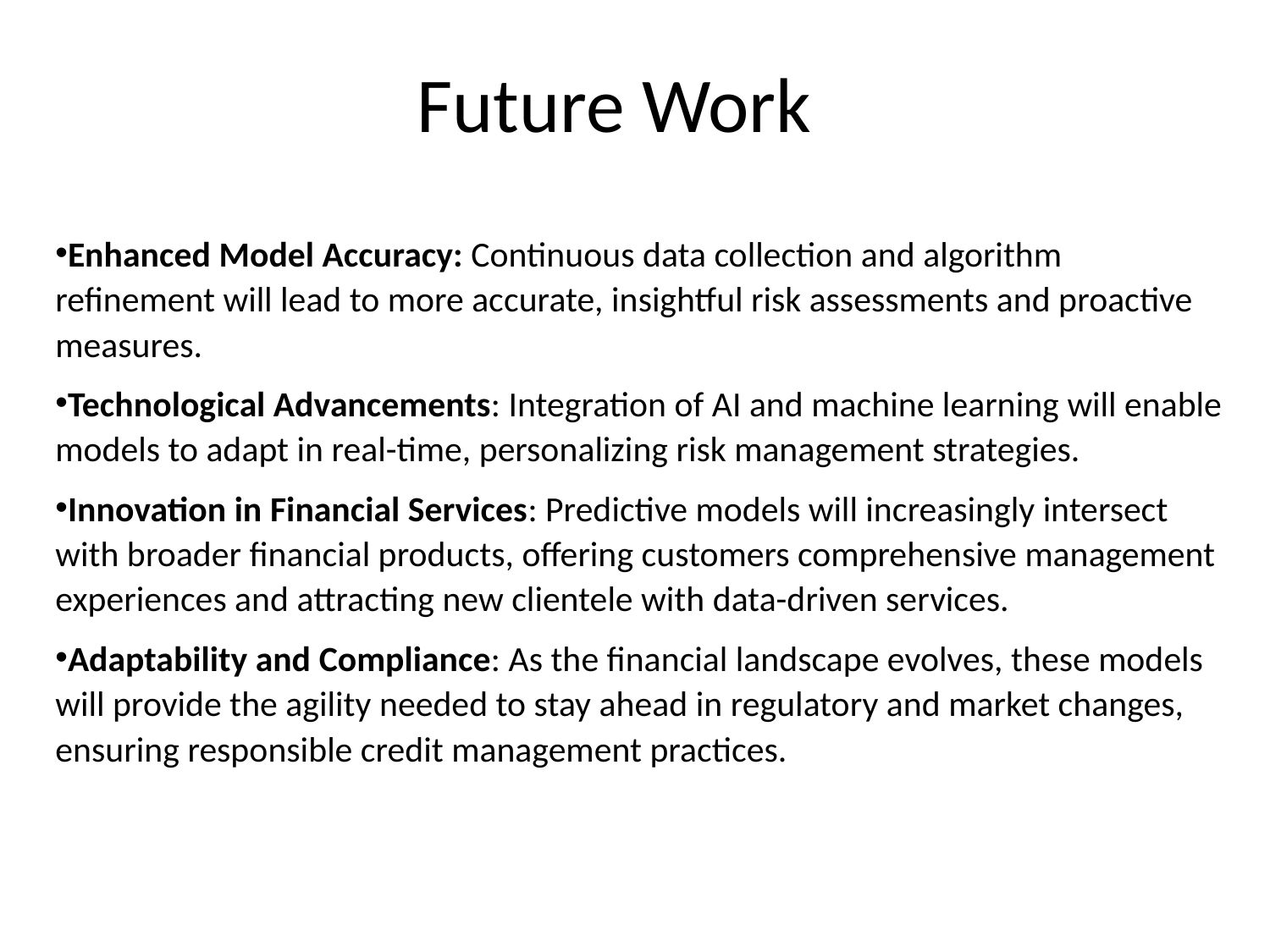

# Future Work
Enhanced Model Accuracy: Continuous data collection and algorithm refinement will lead to more accurate, insightful risk assessments and proactive measures.
Technological Advancements: Integration of AI and machine learning will enable models to adapt in real-time, personalizing risk management strategies.
Innovation in Financial Services: Predictive models will increasingly intersect with broader financial products, offering customers comprehensive management experiences and attracting new clientele with data-driven services.
Adaptability and Compliance: As the financial landscape evolves, these models will provide the agility needed to stay ahead in regulatory and market changes, ensuring responsible credit management practices.